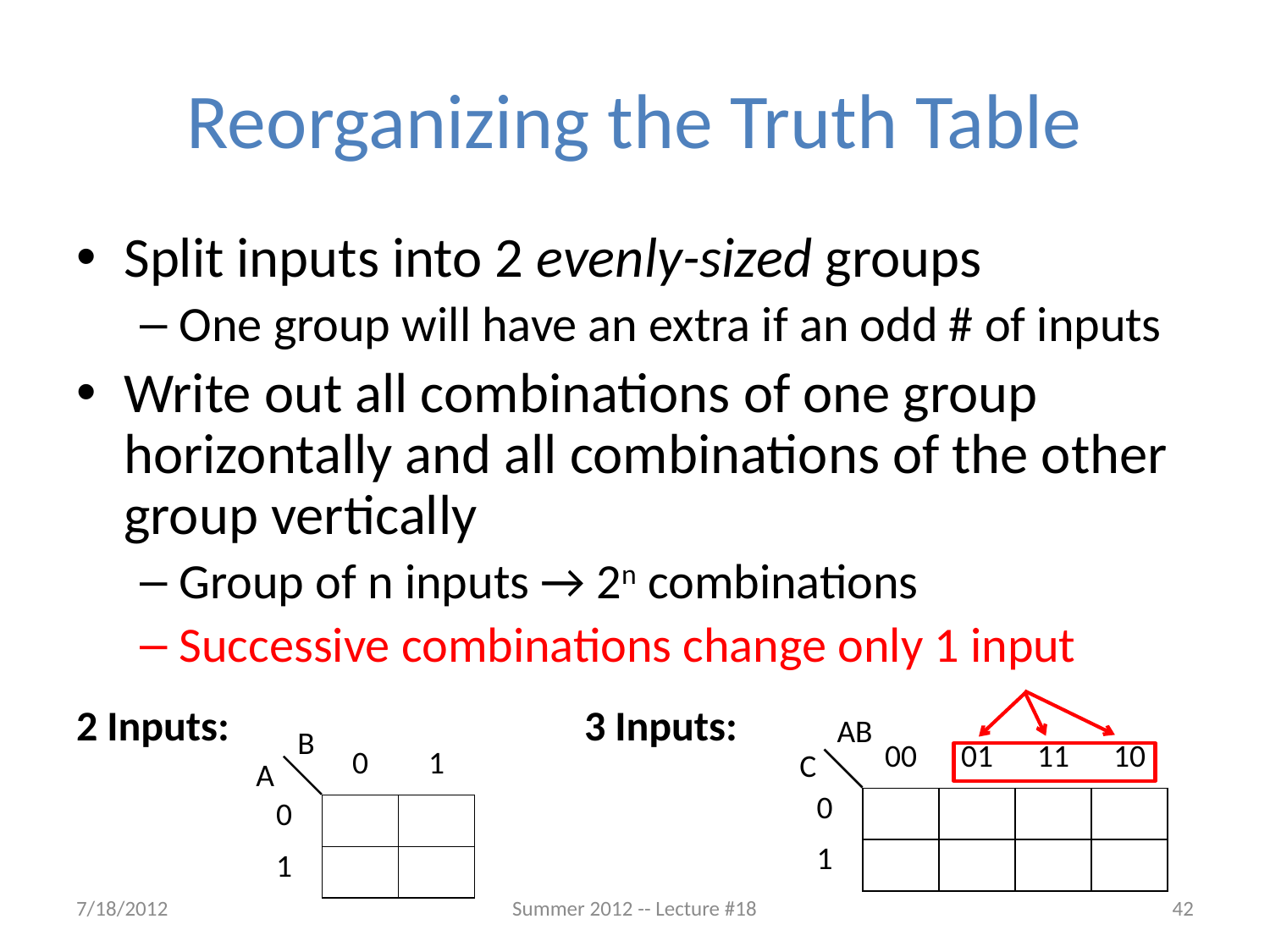

# Reorganizing the Truth Table
Split inputs into 2 evenly-sized groups
One group will have an extra if an odd # of inputs
Write out all combinations of one group horizontally and all combinations of the other group vertically
Group of n inputs → 2n combinations
Successive combinations change only 1 input
2 Inputs:			3 Inputs:

AB
C
B
A
|  | 00 | 01 | 11 | 10 |
| --- | --- | --- | --- | --- |
| 0 |  |  |  |  |
| 1 |  |  |  |  |
|  | 0 | 1 |
| --- | --- | --- |
| 0 |  |  |
| 1 |  |  |
7/18/2012
Summer 2012 -- Lecture #18
42